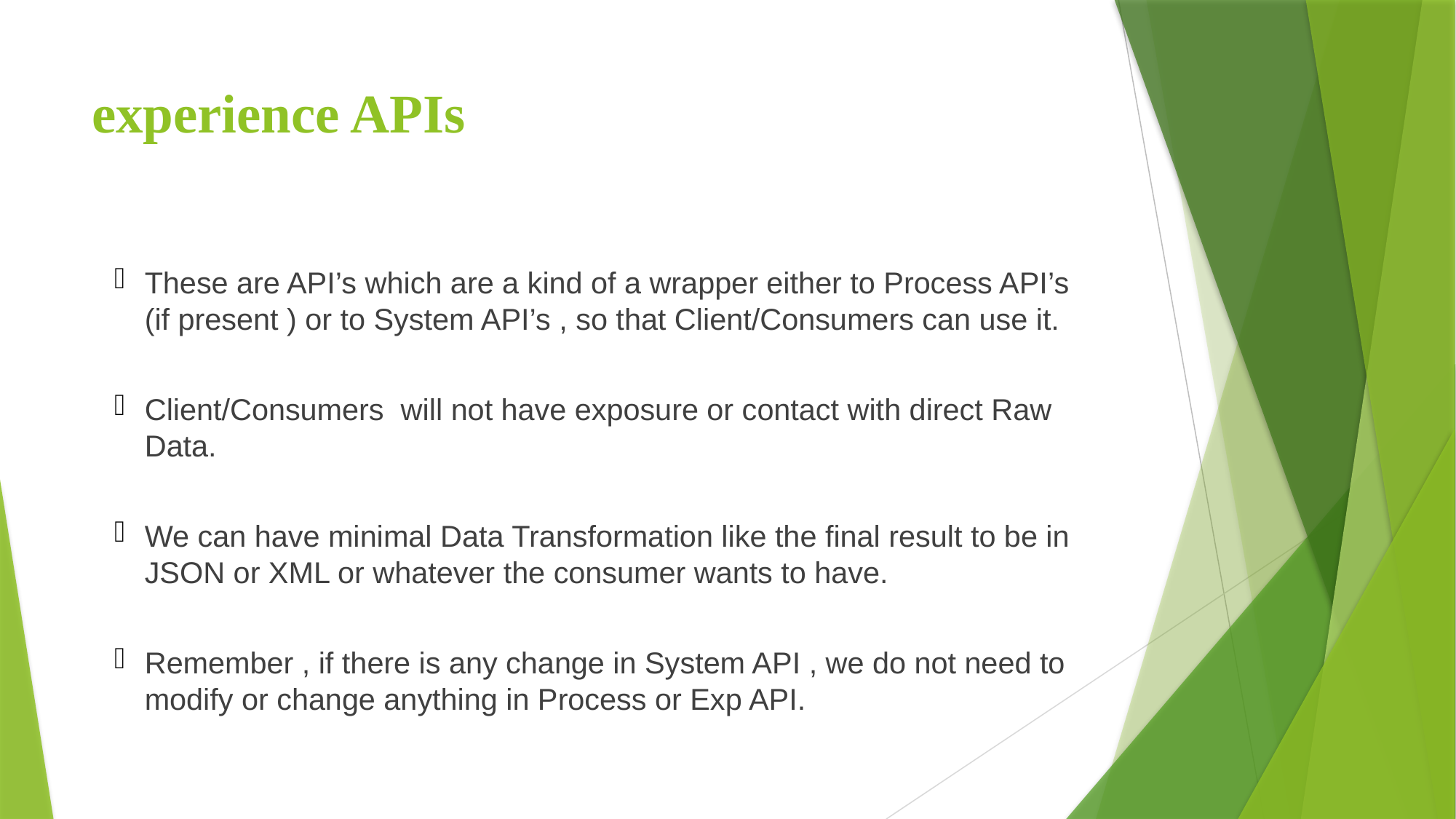

# experience APIs
These are API’s which are a kind of a wrapper either to Process API’s (if present ) or to System API’s , so that Client/Consumers can use it.
Client/Consumers  will not have exposure or contact with direct Raw Data.
We can have minimal Data Transformation like the final result to be in JSON or XML or whatever the consumer wants to have.
Remember , if there is any change in System API , we do not need to modify or change anything in Process or Exp API.